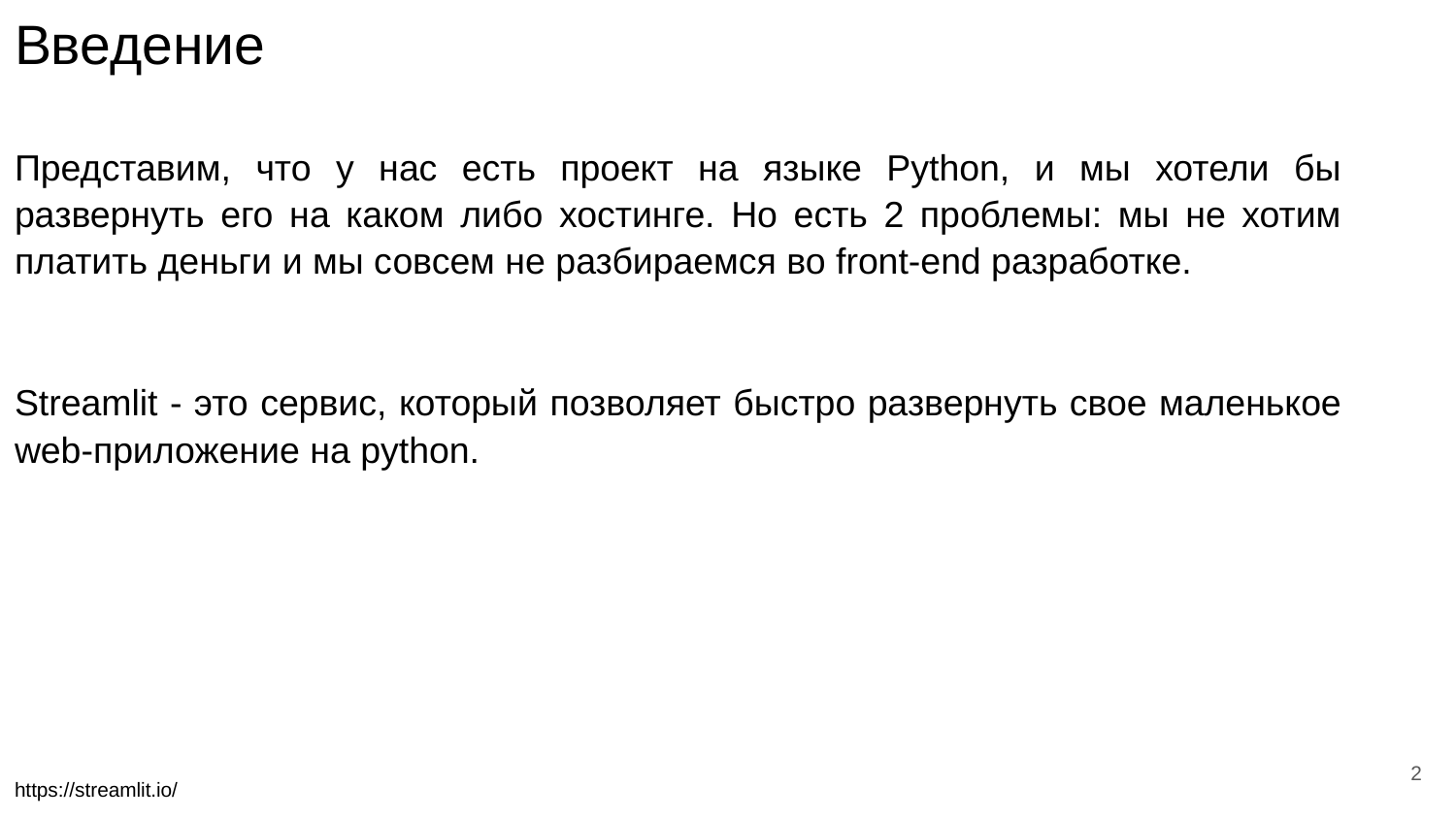

# Введение
Представим, что у нас есть проект на языке Python, и мы хотели бы развернуть его на каком либо хостинге. Но есть 2 проблемы: мы не хотим платить деньги и мы совсем не разбираемся во front-end разработке.

Streamlit - это сервис, который позволяет быстро развернуть свое маленькое web-приложение на python.
2
https://streamlit.io/